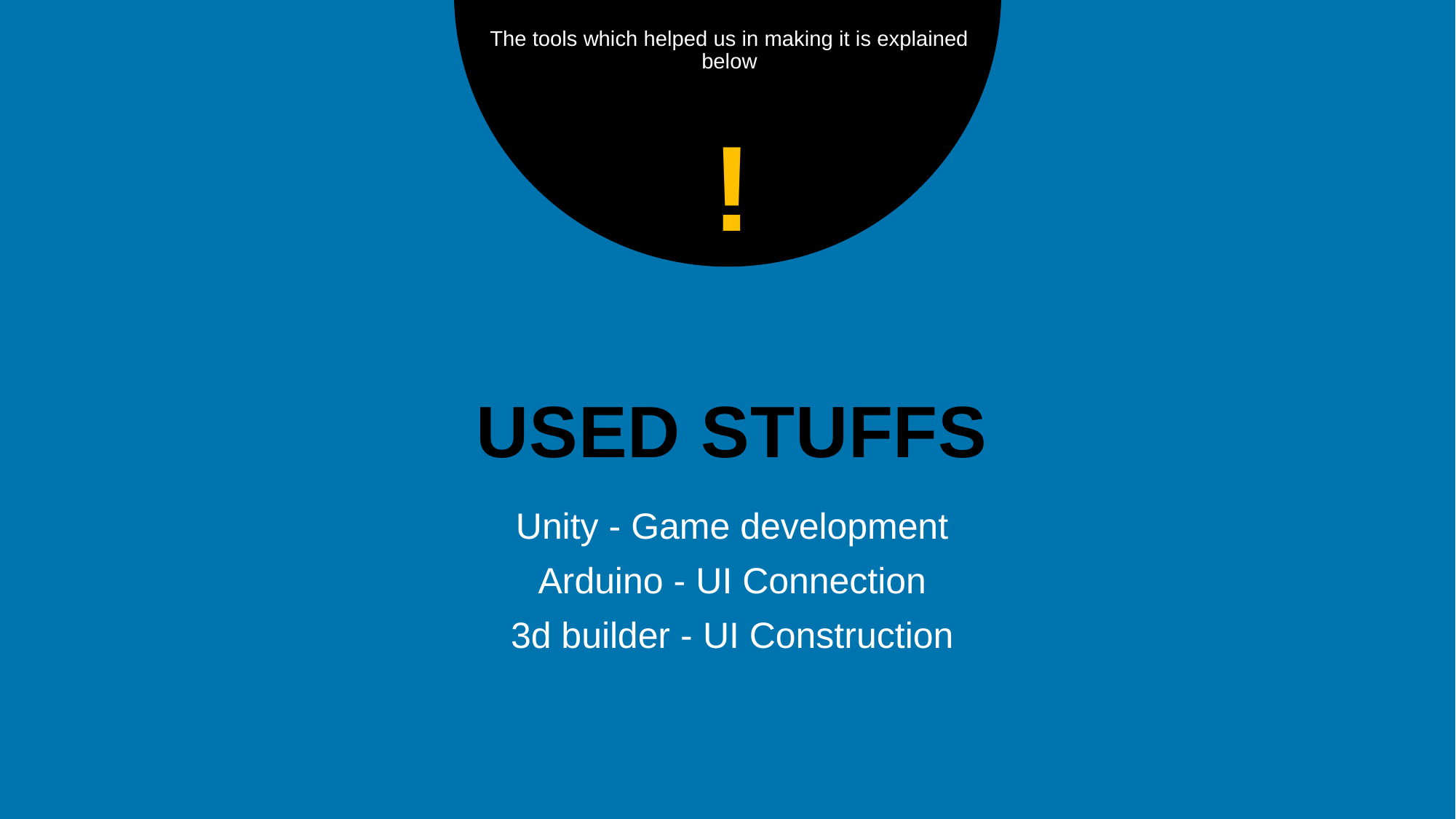

The tools which helped us in making it is explained below
!
# USED STUFFS
Unity - Game development
Arduino - UI Connection
3d builder - UI Construction